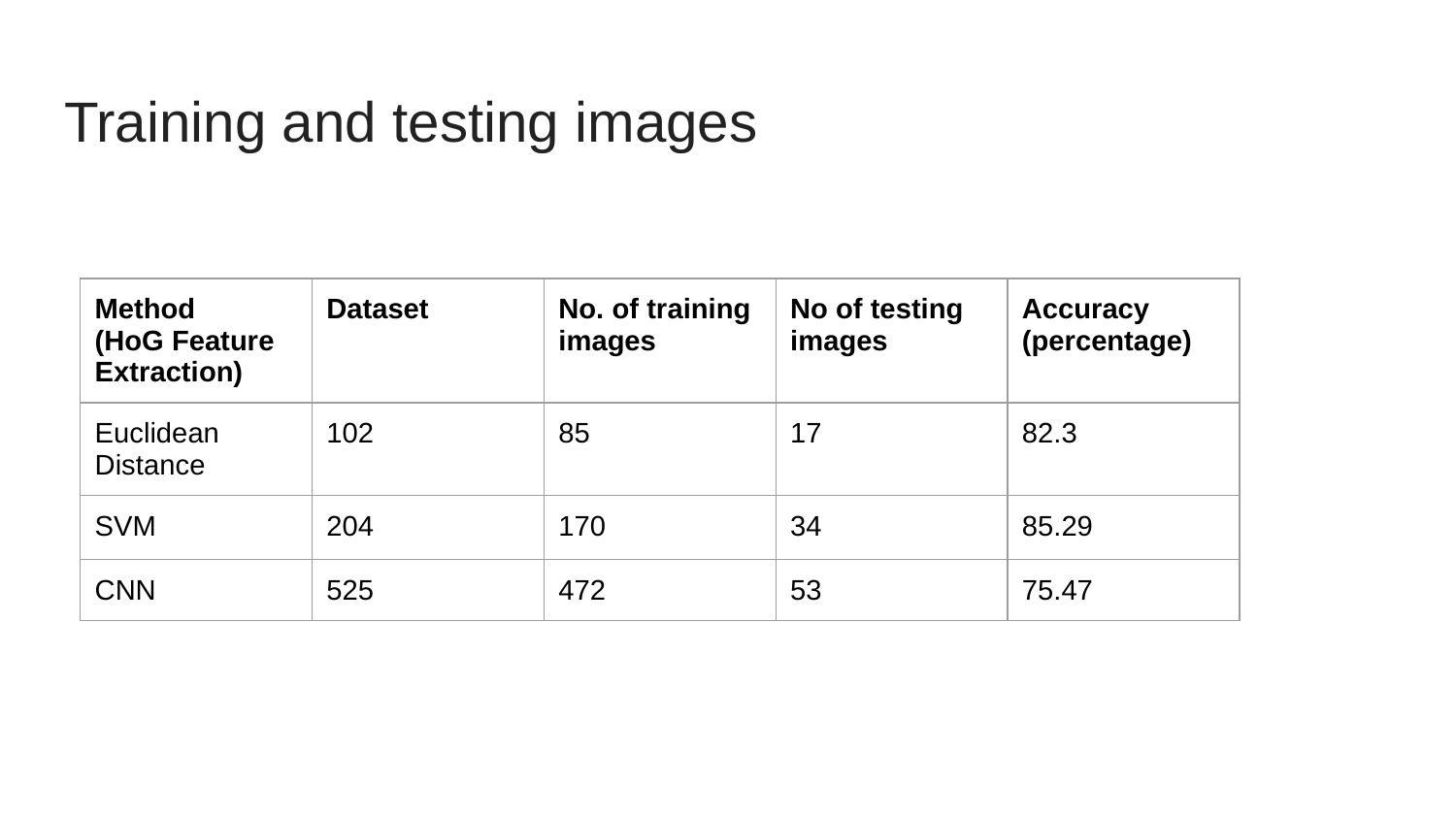

# Training and testing images
| Method (HoG Feature Extraction) | Dataset | No. of training images | No of testing images | Accuracy (percentage) |
| --- | --- | --- | --- | --- |
| Euclidean Distance | 102 | 85 | 17 | 82.3 |
| SVM | 204 | 170 | 34 | 85.29 |
| CNN | 525 | 472 | 53 | 75.47 |